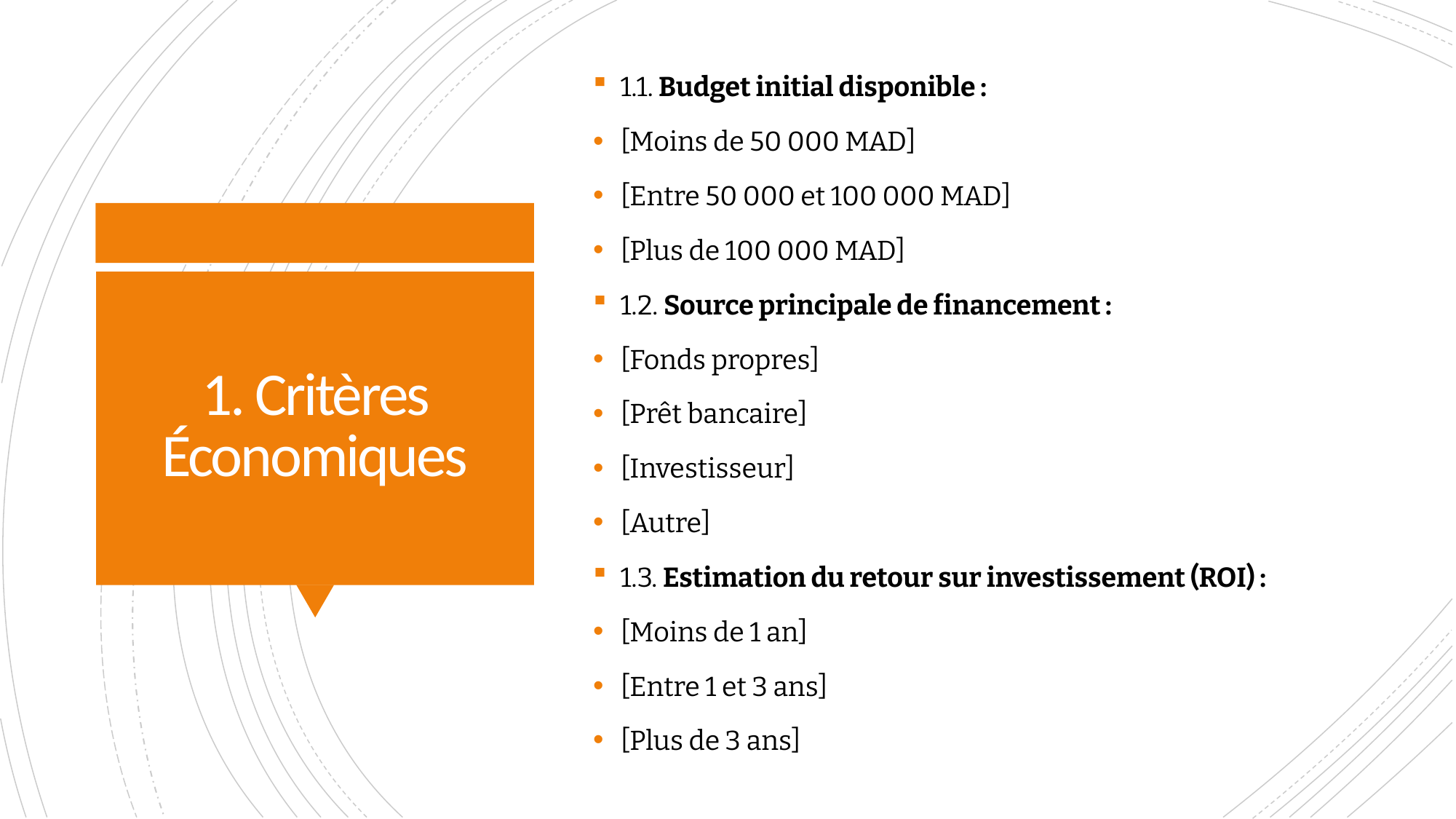

1.1. Budget initial disponible :
[Moins de 50 000 MAD]
[Entre 50 000 et 100 000 MAD]
[Plus de 100 000 MAD]
1.2. Source principale de financement :
[Fonds propres]
[Prêt bancaire]
[Investisseur]
[Autre]
1.3. Estimation du retour sur investissement (ROI) :
[Moins de 1 an]
[Entre 1 et 3 ans]
[Plus de 3 ans]
# 1. Critères Économiques